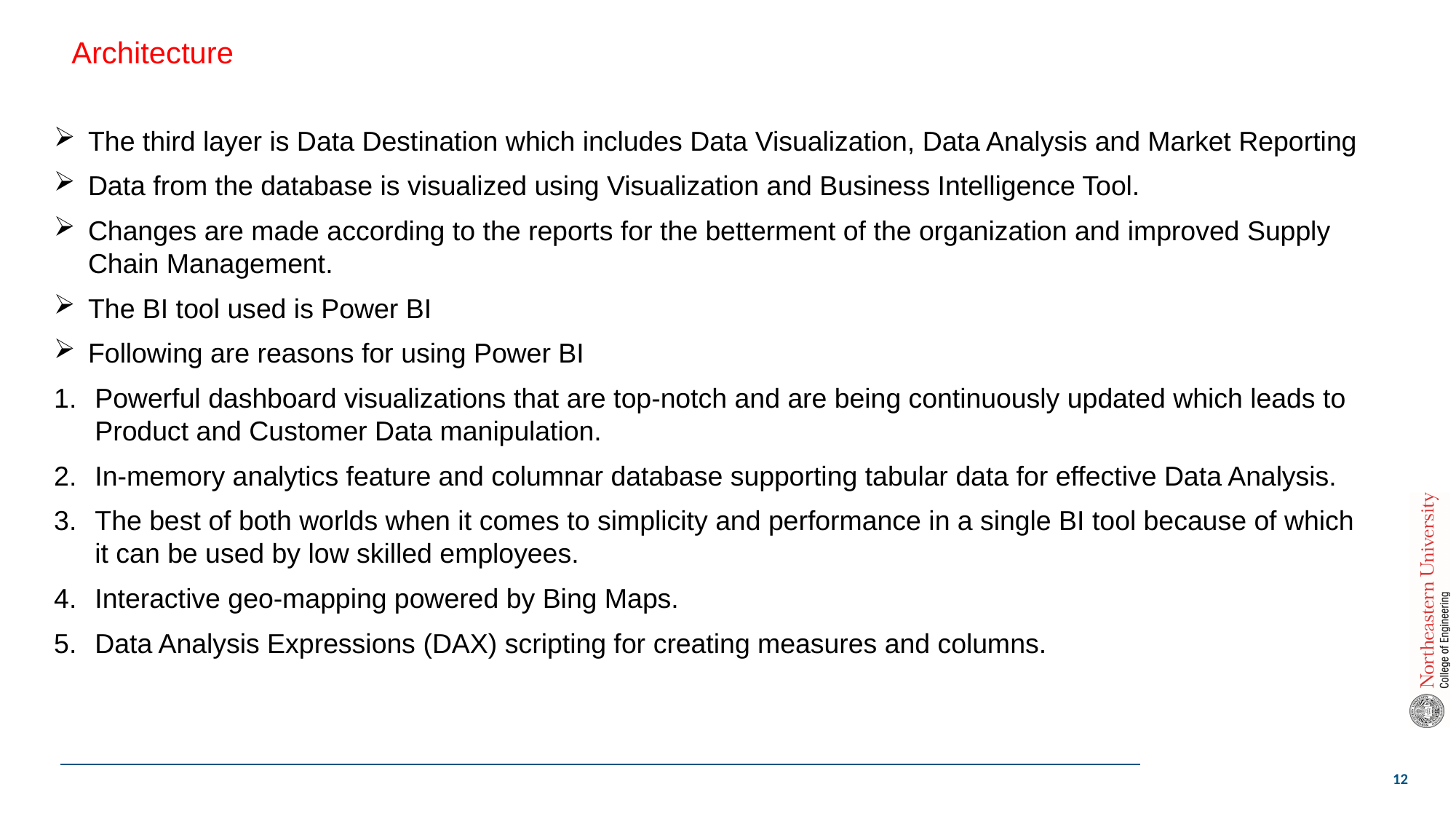

# Architecture
The third layer is Data Destination which includes Data Visualization, Data Analysis and Market Reporting
Data from the database is visualized using Visualization and Business Intelligence Tool.
Changes are made according to the reports for the betterment of the organization and improved Supply Chain Management.
The BI tool used is Power BI
Following are reasons for using Power BI
Powerful dashboard visualizations that are top-notch and are being continuously updated which leads to Product and Customer Data manipulation.
In-memory analytics feature and columnar database supporting tabular data for effective Data Analysis.
The best of both worlds when it comes to simplicity and performance in a single BI tool because of which it can be used by low skilled employees.
Interactive geo-mapping powered by Bing Maps.
Data Analysis Expressions (DAX) scripting for creating measures and columns.